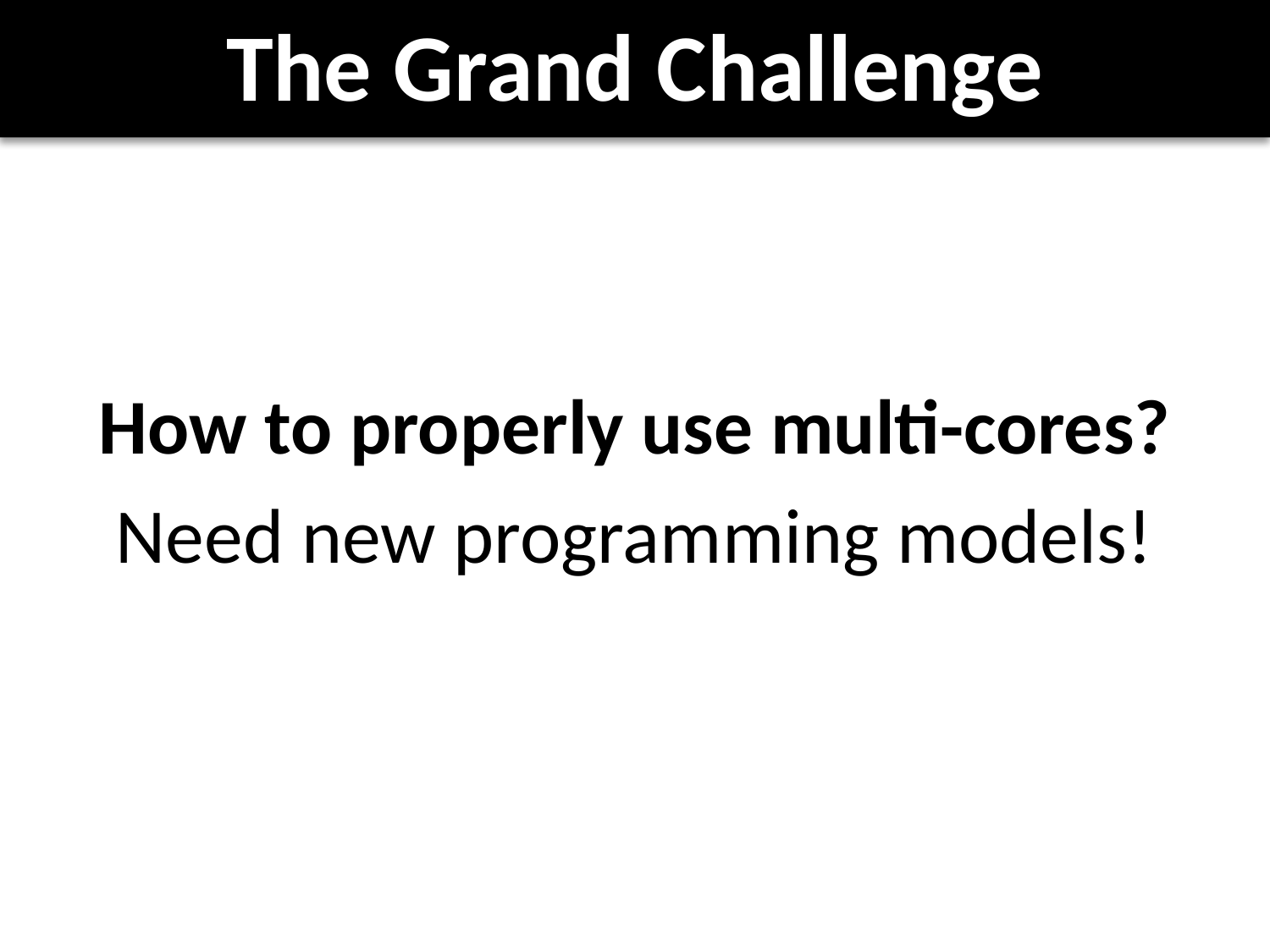

# The Grand Challenge
How to properly use multi-cores?
Need new programming models!